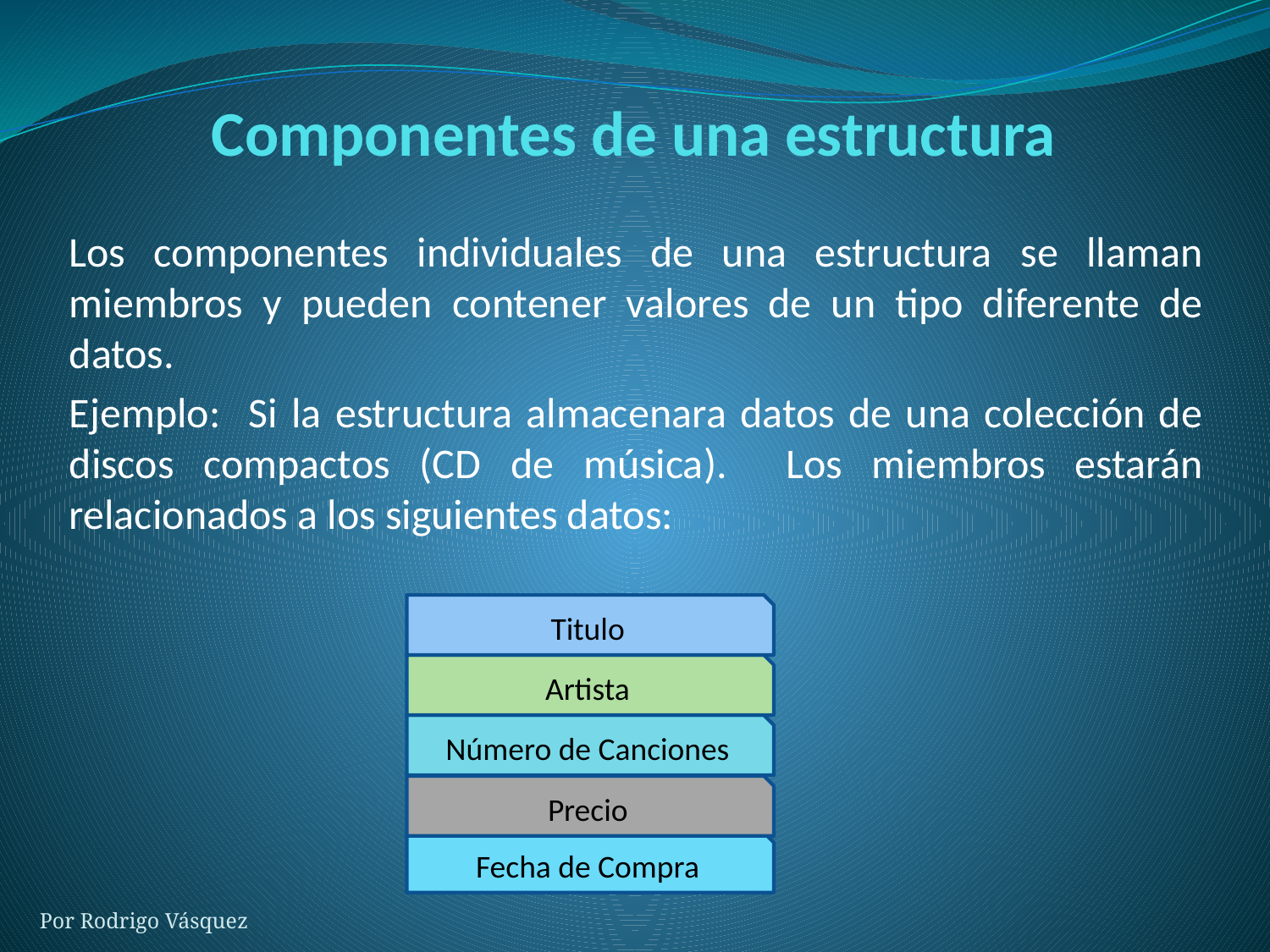

# Componentes de una estructura
Los componentes individuales de una estructura se llaman miembros y pueden contener valores de un tipo diferente de datos.
Ejemplo:  Si la estructura almacenara datos de una colección de discos compactos (CD de música).  Los miembros estarán relacionados a los siguientes datos:

Titulo
Artista
Número de Canciones
Precio
Fecha de Compra
Por Rodrigo Vásquez